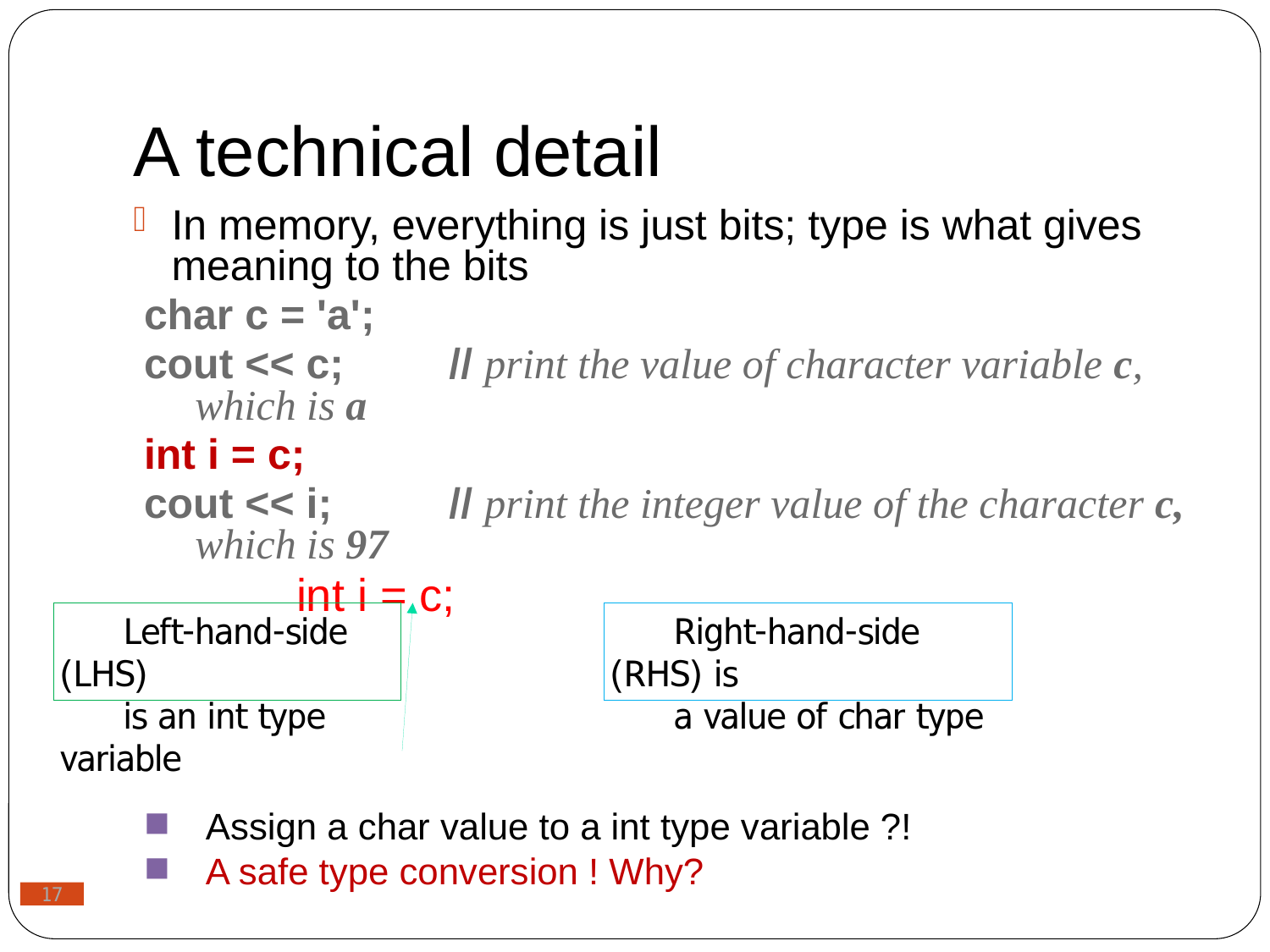

# A technical detail
In memory, everything is just bits; type is what gives meaning to the bits
char c = 'a';
cout << c;	// print the value of character variable c, which is a
int i = c;
cout << i;	// print the integer value of the character c, which is 97
            int i = c;

Assign a char value to a int type variable ?!
A safe type conversion ! Why?

Left-hand-side (LHS)
is an int type variable
Right-hand-side (RHS) is
a value of char type
17